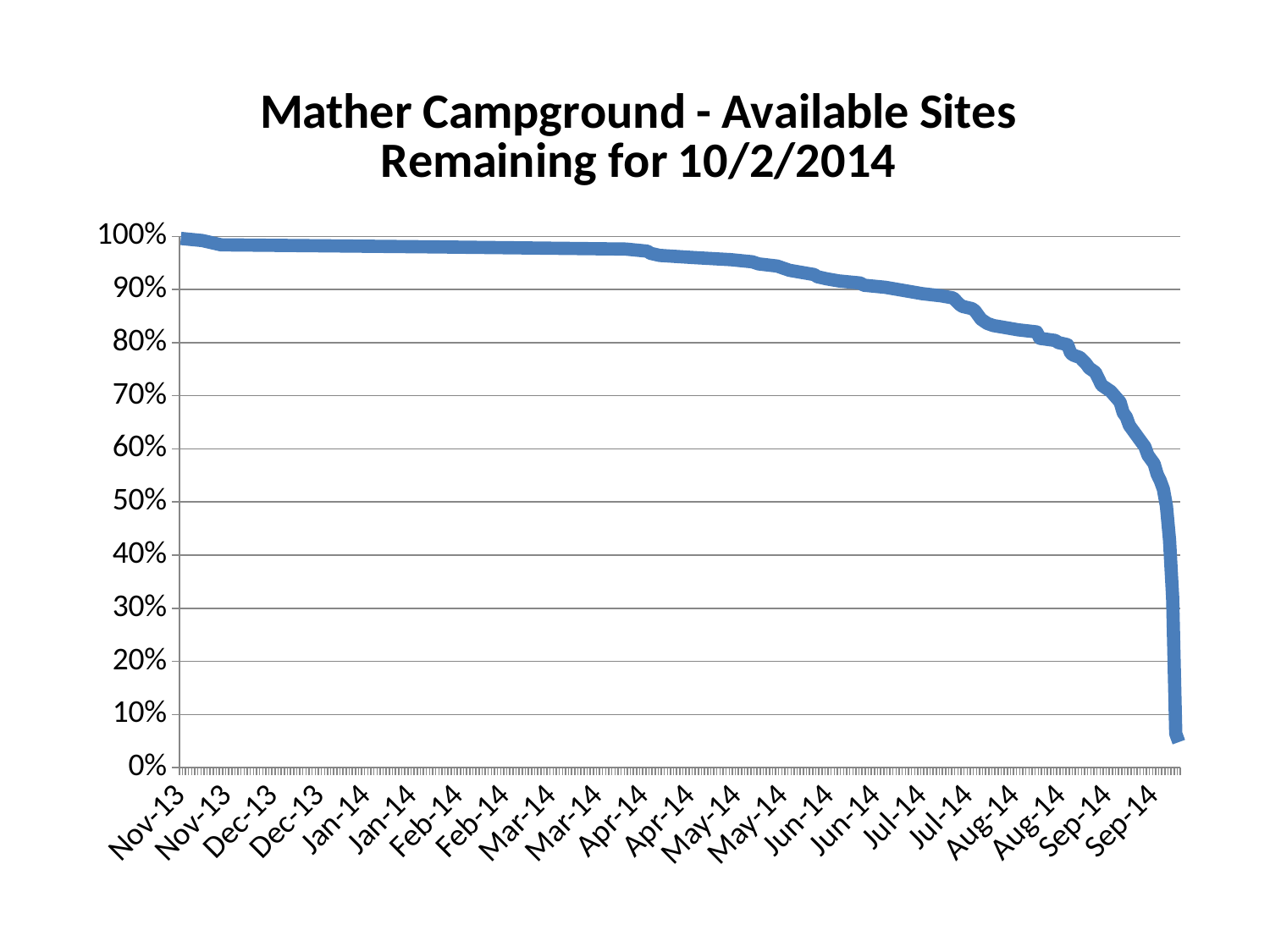

### Chart: Mather Campground - Available Sites Remaining for 10/2/2014

| Category | PctReserved |
|---|---|
| 41592 | 0.996 |
| 41599 | 0.992 |
| 41605 | 0.984 |
| 41675 | 0.98 |
| 41736 | 0.976 |
| 41743 | 0.972 |
| 41744 | 0.968 |
| 41747 | 0.964 |
| 41758 | 0.96 |
| 41770 | 0.956 |
| 41777 | 0.952 |
| 41779 | 0.948 |
| 41785 | 0.944 |
| 41789 | 0.9359999999999999 |
| 41793 | 0.9319999999999999 |
| 41797 | 0.928 |
| 41798 | 0.924 |
| 41801 | 0.92 |
| 41805 | 0.916 |
| 41812 | 0.912 |
| 41813 | 0.908 |
| 41820 | 0.904 |
| 41828 | 0.896 |
| 41832 | 0.892 |
| 41838 | 0.888 |
| 41842 | 0.884 |
| 41844 | 0.872 |
| 41845 | 0.868 |
| 41848 | 0.864 |
| 41849 | 0.86 |
| 41851 | 0.844 |
| 41852 | 0.84 |
| 41853 | 0.836 |
| 41855 | 0.832 |
| 41859 | 0.8280000000000001 |
| 41863 | 0.8240000000000001 |
| 41869 | 0.8200000000000001 |
| 41870 | 0.808 |
| 41875 | 0.804 |
| 41876 | 0.8 |
| 41879 | 0.796 |
| 41880 | 0.78 |
| 41881 | 0.776 |
| 41883 | 0.772 |
| 41885 | 0.76 |
| 41886 | 0.752 |
| 41887 | 0.748 |
| 41888 | 0.744 |
| 41889 | 0.732 |
| 41890 | 0.72 |
| 41891 | 0.716 |
| 41892 | 0.712 |
| 41893 | 0.708 |
| 41896 | 0.688 |
| 41897 | 0.6679999999999999 |
| 41898 | 0.6599999999999999 |
| 41899 | 0.644 |
| 41900 | 0.636 |
| 41902 | 0.62 |
| 41903 | 0.612 |
| 41904 | 0.604 |
| 41905 | 0.5880000000000001 |
| 41906 | 0.5800000000000001 |
| 41907 | 0.5720000000000001 |
| 41908 | 0.552 |
| 41909 | 0.54 |
| 41910 | 0.524 |
| 41911 | 0.492 |
| 41912 | 0.42800000000000005 |
| 41913 | 0.31999999999999995 |
| 41914 | 0.06399999999999995 |
| 41915 | 0.04800000000000004 |